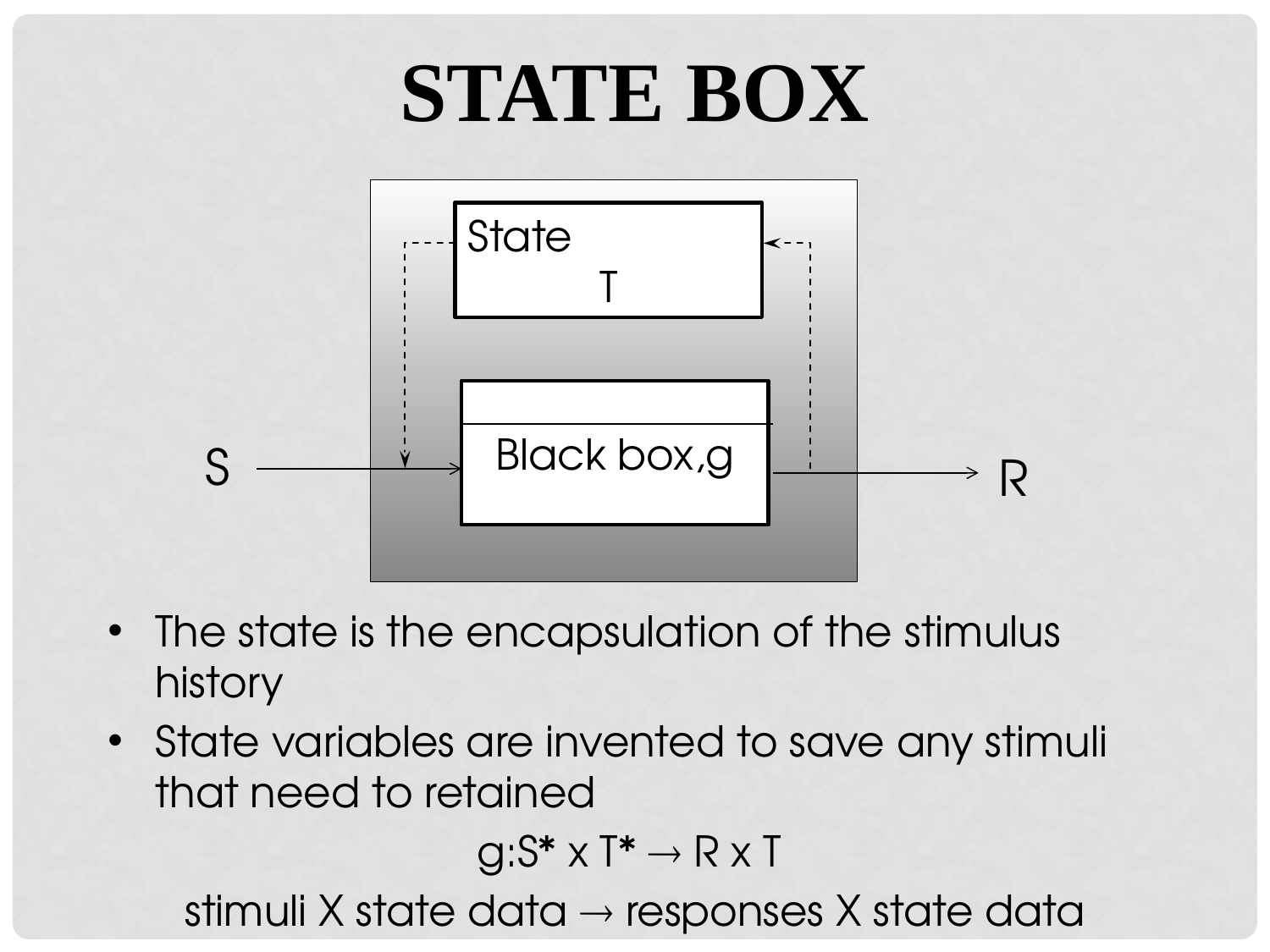

STATE BOX

State
T

The state is the encapsulation of the stimulus history
State variables are invented to save any stimuli that need to retained
g:S* x T* → R x T
stimuli X state data → responses X state data

Black box,g
S
R